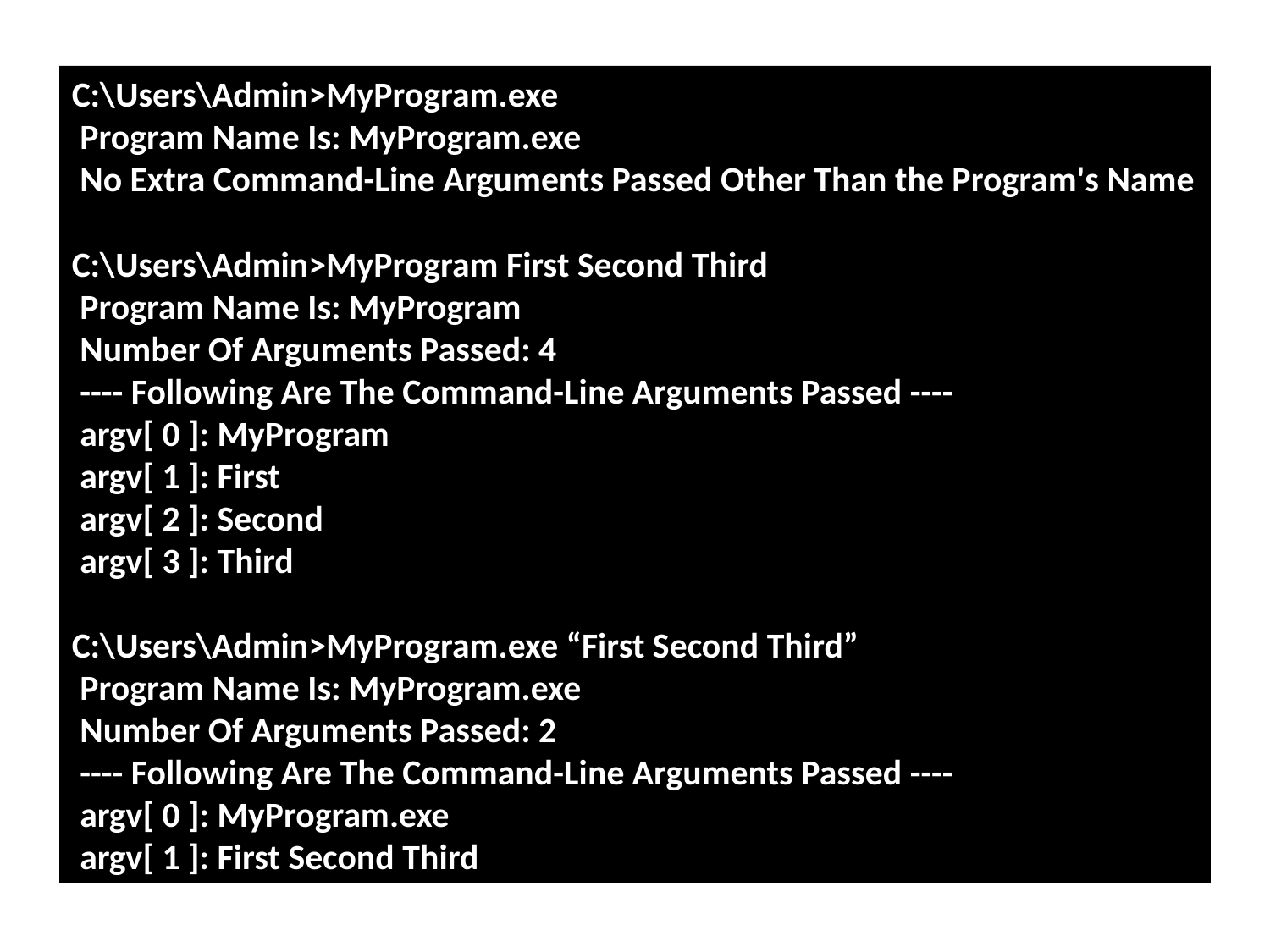

C:\Users\Admin˃MyProgram.exe
 Program Name Is: MyProgram.exe
 No Extra Command-Line Arguments Passed Other Than the Program's Name

C:\Users\Admin˃MyProgram First Second Third
 Program Name Is: MyProgram
 Number Of Arguments Passed: 4
 ---- Following Are The Command-Line Arguments Passed ----
 argv[ 0 ]: MyProgram
 argv[ 1 ]: First
 argv[ 2 ]: Second
 argv[ 3 ]: Third

C:\Users\Admin˃MyProgram.exe “First Second Third”
 Program Name Is: MyProgram.exe
 Number Of Arguments Passed: 2
 ---- Following Are The Command-Line Arguments Passed ----
 argv[ 0 ]: MyProgram.exe
 argv[ 1 ]: First Second Third